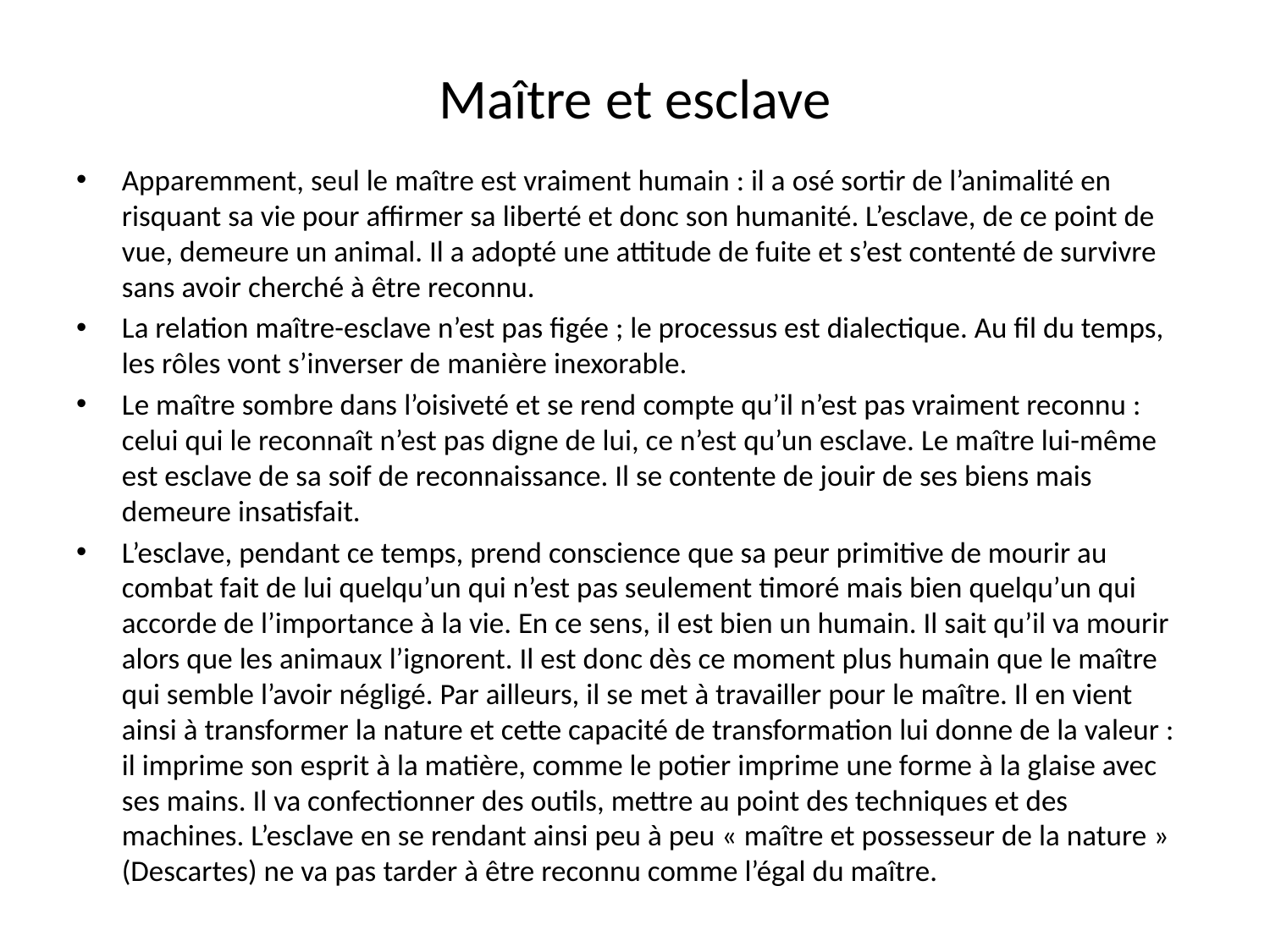

# Maître et esclave
Apparemment, seul le maître est vraiment humain : il a osé sortir de l’animalité en risquant sa vie pour affirmer sa liberté et donc son humanité. L’esclave, de ce point de vue, demeure un animal. Il a adopté une attitude de fuite et s’est contenté de survivre sans avoir cherché à être reconnu.
La relation maître-esclave n’est pas figée ; le processus est dialectique. Au fil du temps, les rôles vont s’inverser de manière inexorable.
Le maître sombre dans l’oisiveté et se rend compte qu’il n’est pas vraiment reconnu : celui qui le reconnaît n’est pas digne de lui, ce n’est qu’un esclave. Le maître lui-même est esclave de sa soif de reconnaissance. Il se contente de jouir de ses biens mais demeure insatisfait.
L’esclave, pendant ce temps, prend conscience que sa peur primitive de mourir au combat fait de lui quelqu’un qui n’est pas seulement timoré mais bien quelqu’un qui accorde de l’importance à la vie. En ce sens, il est bien un humain. Il sait qu’il va mourir alors que les animaux l’ignorent. Il est donc dès ce moment plus humain que le maître qui semble l’avoir négligé. Par ailleurs, il se met à travailler pour le maître. Il en vient ainsi à transformer la nature et cette capacité de transformation lui donne de la valeur : il imprime son esprit à la matière, comme le potier imprime une forme à la glaise avec ses mains. Il va confectionner des outils, mettre au point des techniques et des machines. L’esclave en se rendant ainsi peu à peu « maître et possesseur de la nature » (Descartes) ne va pas tarder à être reconnu comme l’égal du maître.